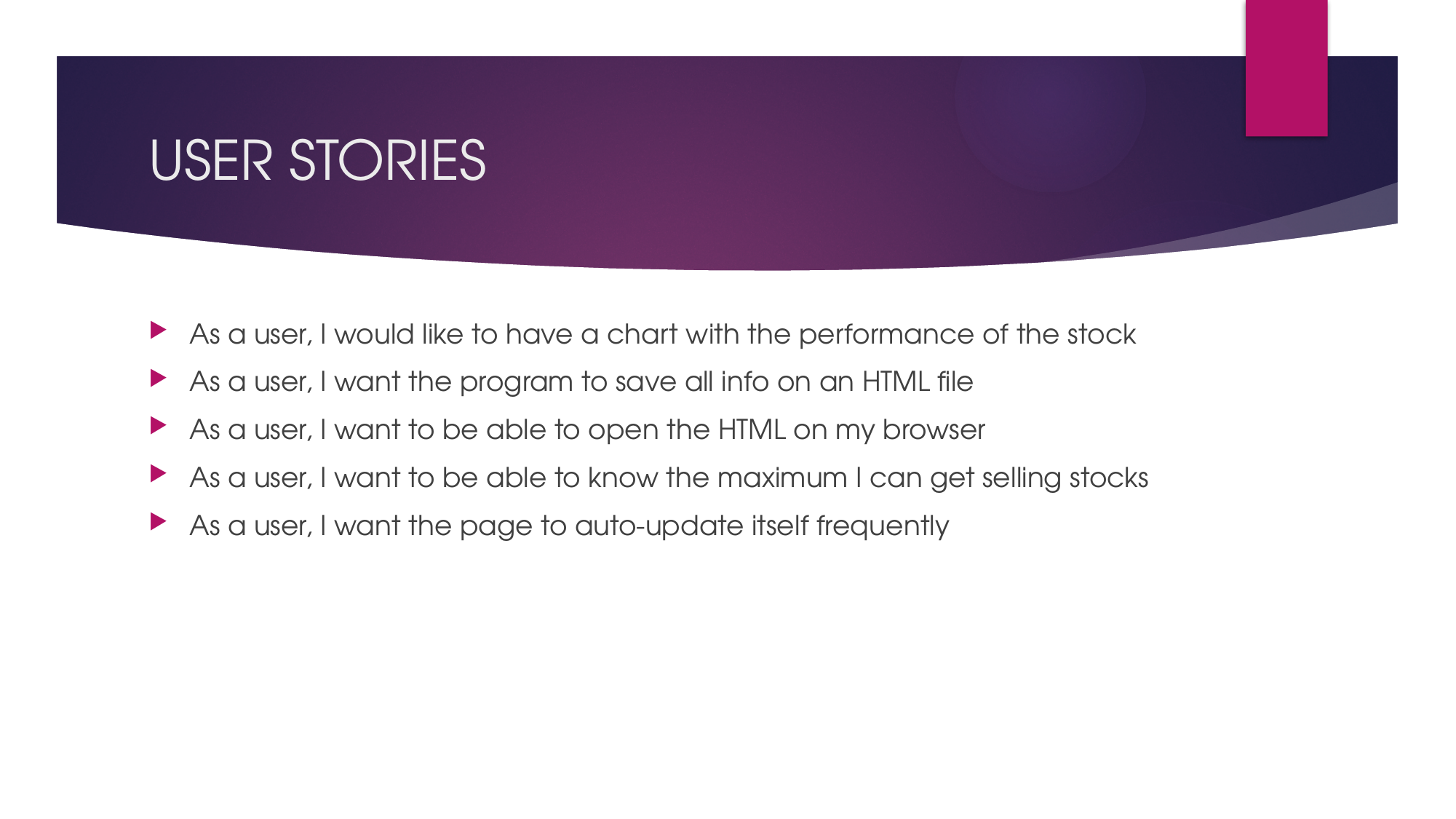

# USER STORIES
As a user, I would like to have a chart with the performance of the stock
As a user, I want the program to save all info on an HTML file
As a user, I want to be able to open the HTML on my browser
As a user, I want to be able to know the maximum I can get selling stocks
As a user, I want the page to auto-update itself frequently